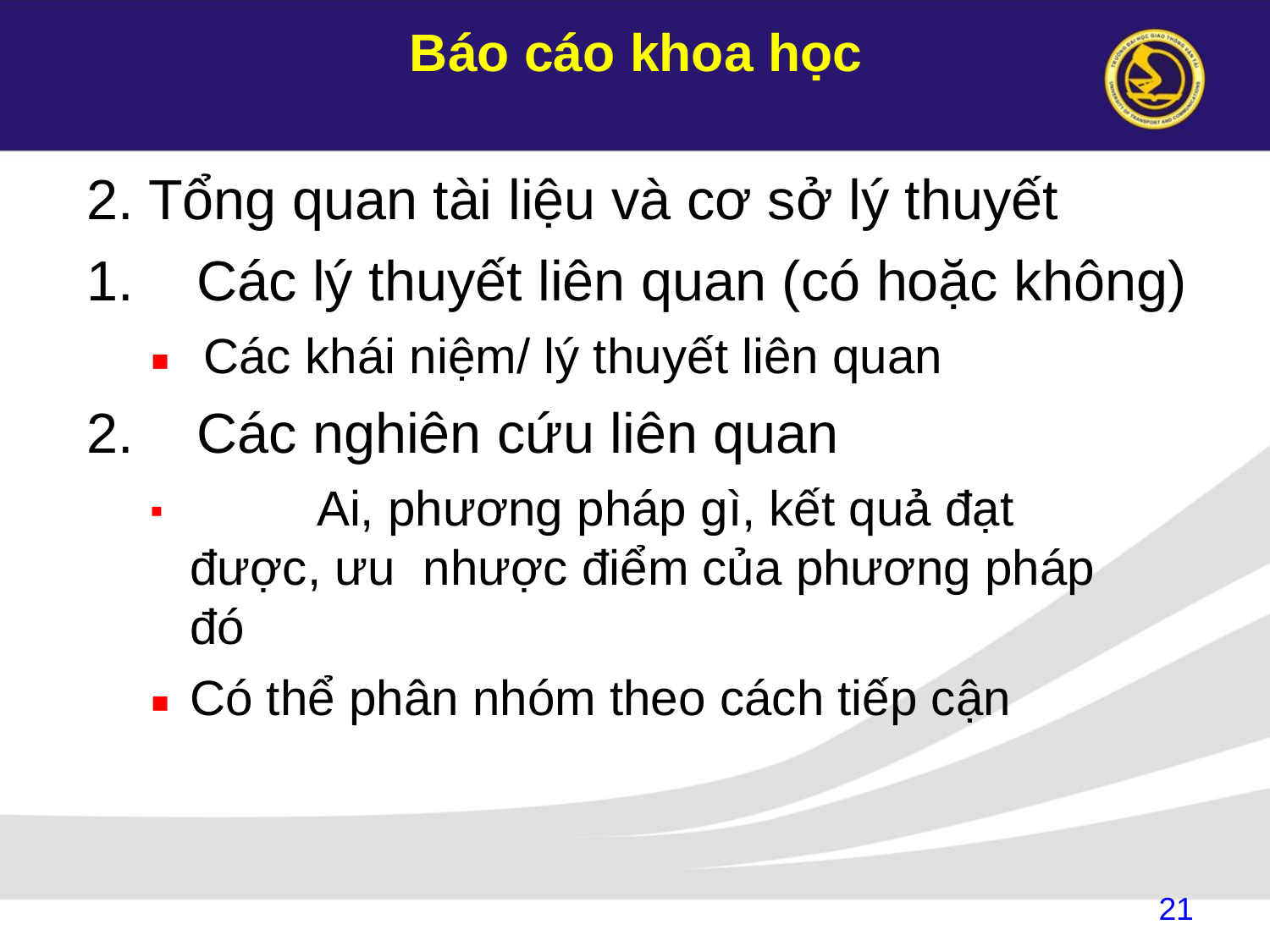

# Báo cáo khoa học
Tổng quan tài liệu và cơ sở lý thuyết
Các lý thuyết liên quan (có hoặc không)
Các khái niệm/ lý thuyết liên quan
Các nghiên cứu liên quan
	Ai, phương pháp gì, kết quả đạt được, ưu  nhược điểm của phương pháp đó
Có thể phân nhóm theo cách tiếp cận
21